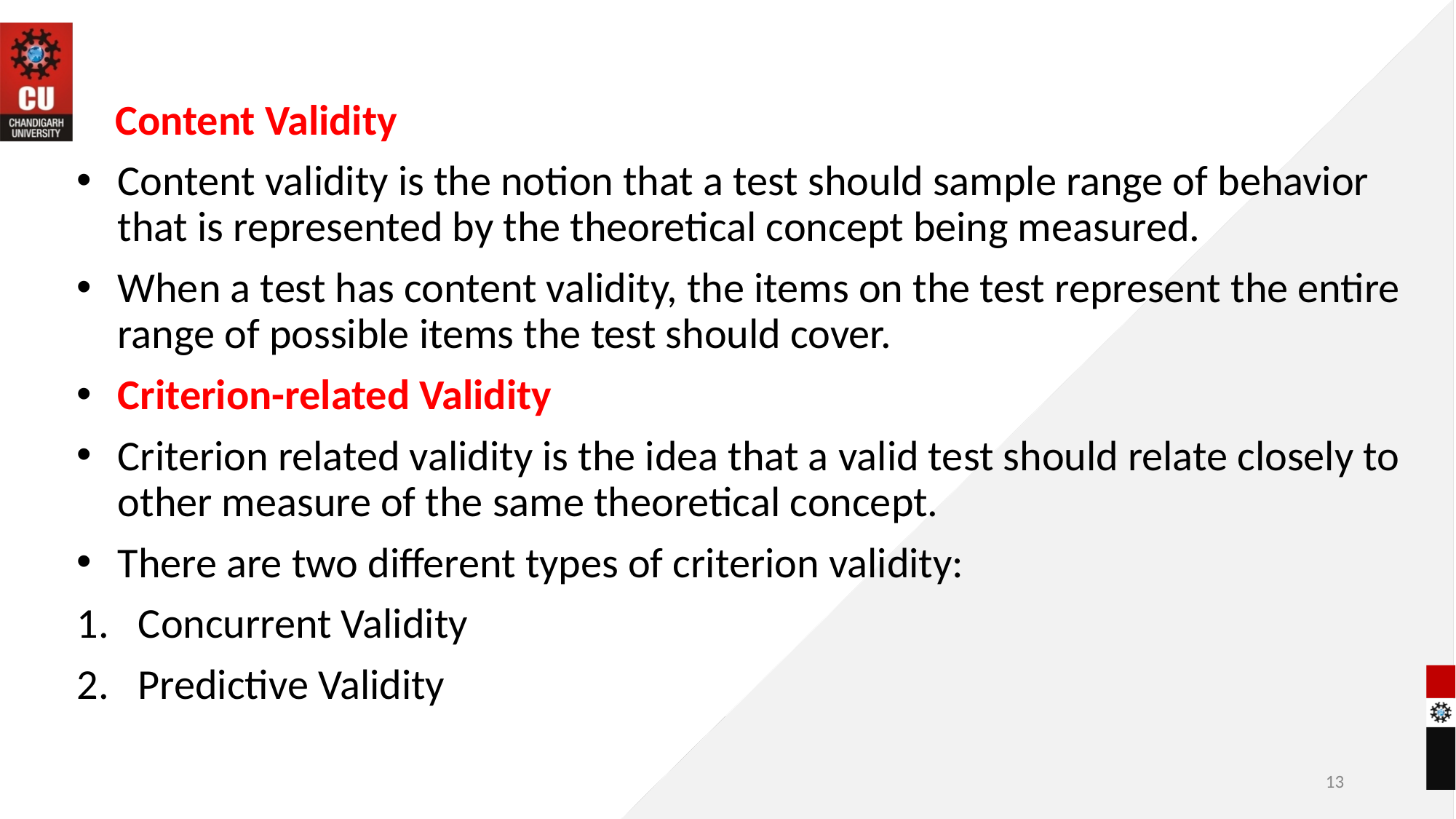

Content Validity
Content validity is the notion that a test should sample range of behavior that is represented by the theoretical concept being measured.
When a test has content validity, the items on the test represent the entire range of possible items the test should cover.
Criterion-related Validity
Criterion related validity is the idea that a valid test should relate closely to other measure of the same theoretical concept.
There are two different types of criterion validity:
Concurrent Validity
Predictive Validity

13